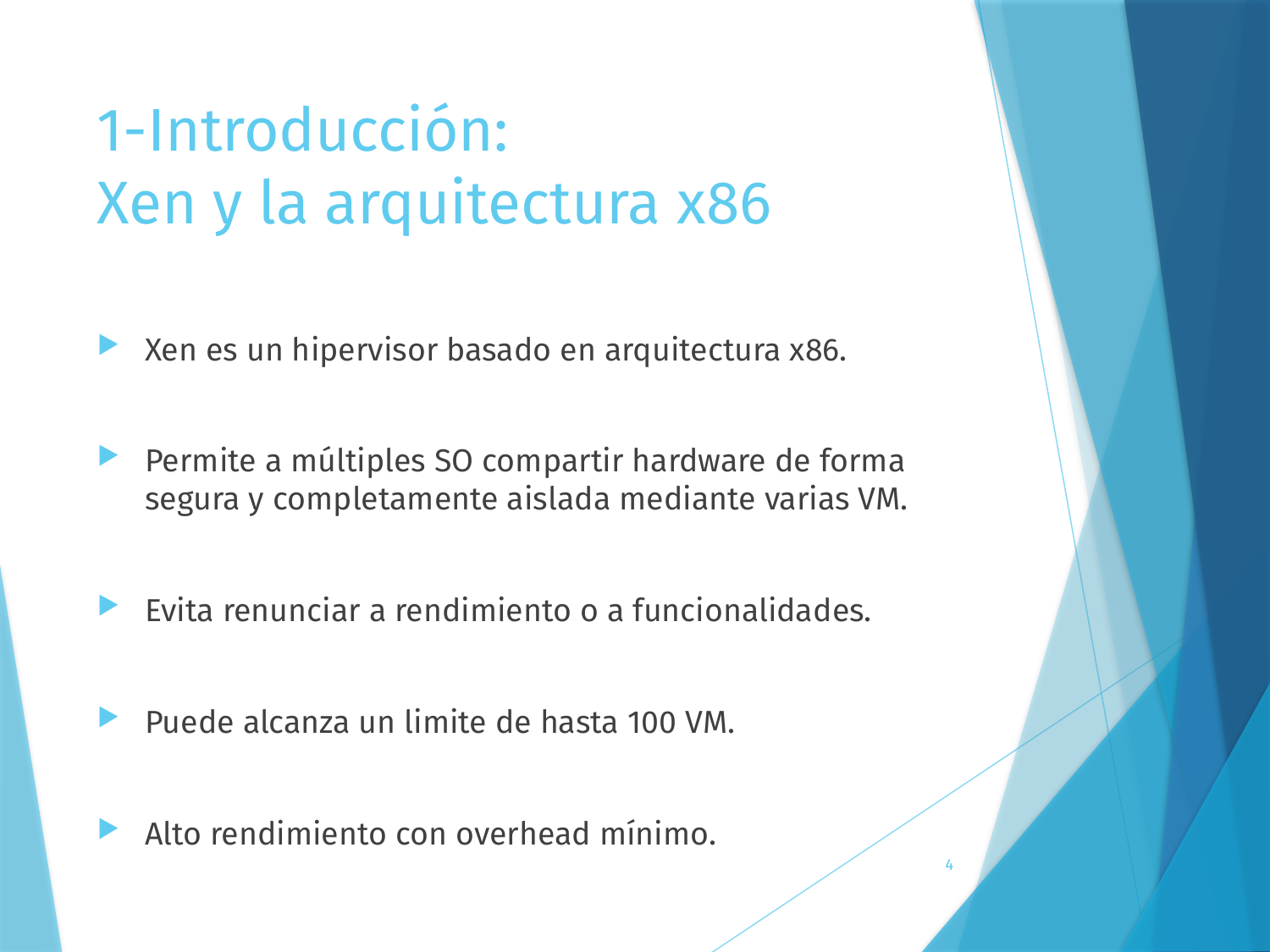

# 1-Introducción: Xen y la arquitectura x86
Xen es un hipervisor basado en arquitectura x86.

Permite a múltiples SO compartir hardware de forma segura y completamente aislada mediante varias VM.

Evita renunciar a rendimiento o a funcionalidades.

Puede alcanza un limite de hasta 100 VM.

Alto rendimiento con overhead mínimo.

4